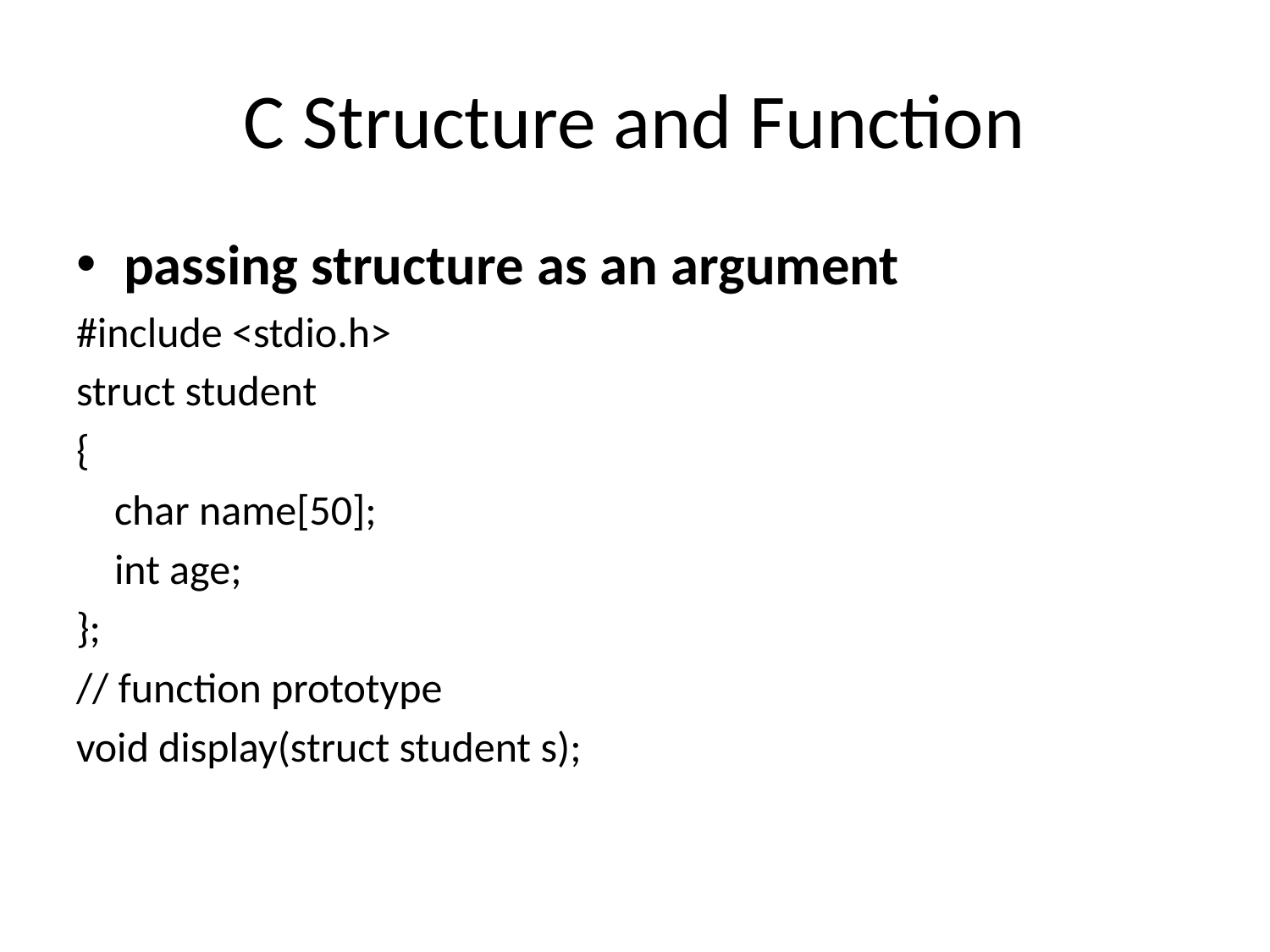

# C Structure and Function
passing structure as an argument
#include <stdio.h>
struct student
{
    char name[50];
    int age;
};
// function prototype
void display(struct student s);